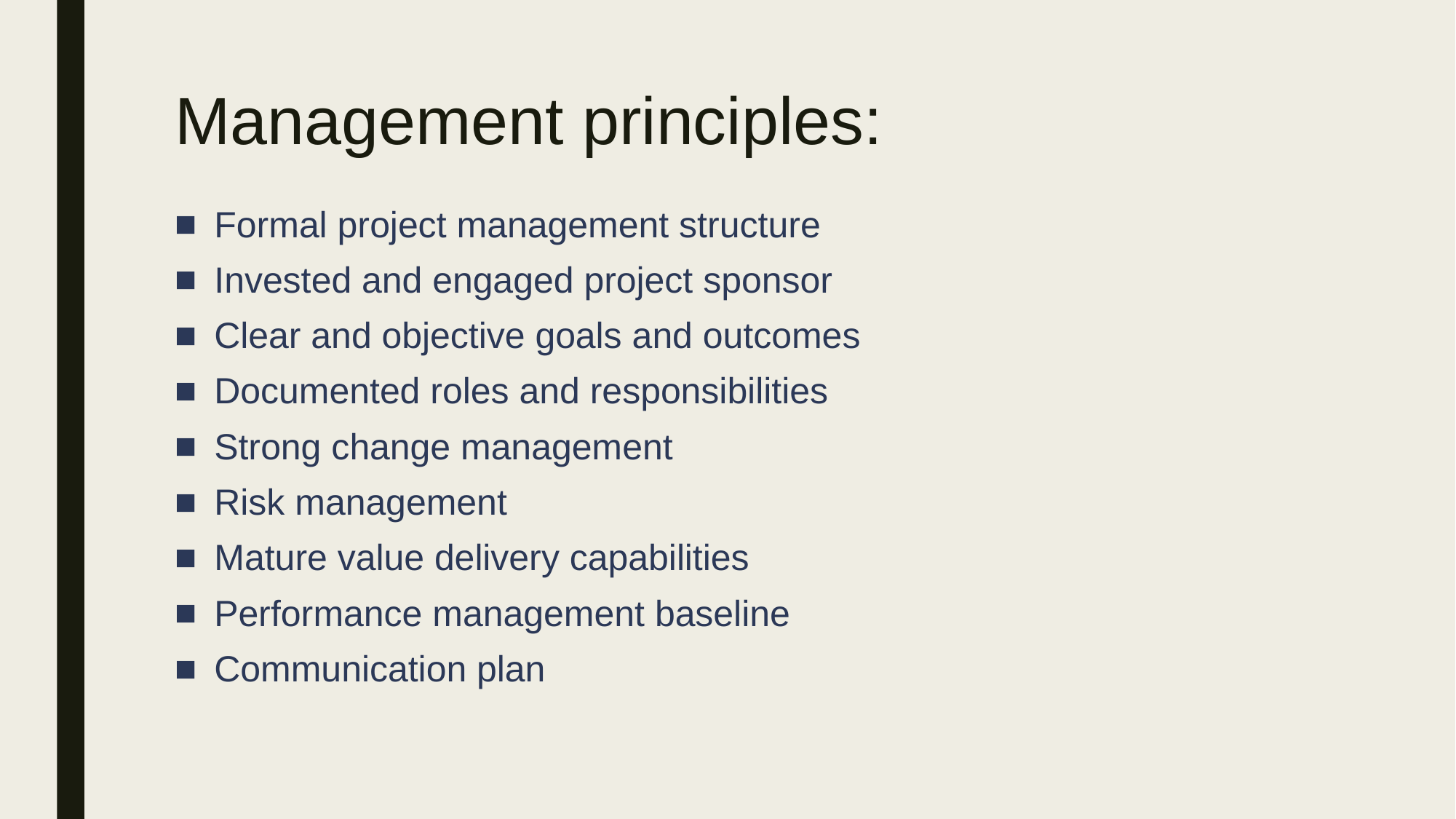

# Management principles:
Formal project management structure
Invested and engaged project sponsor
Clear and objective goals and outcomes
Documented roles and responsibilities
Strong change management
Risk management
Mature value delivery capabilities
Performance management baseline
Communication plan